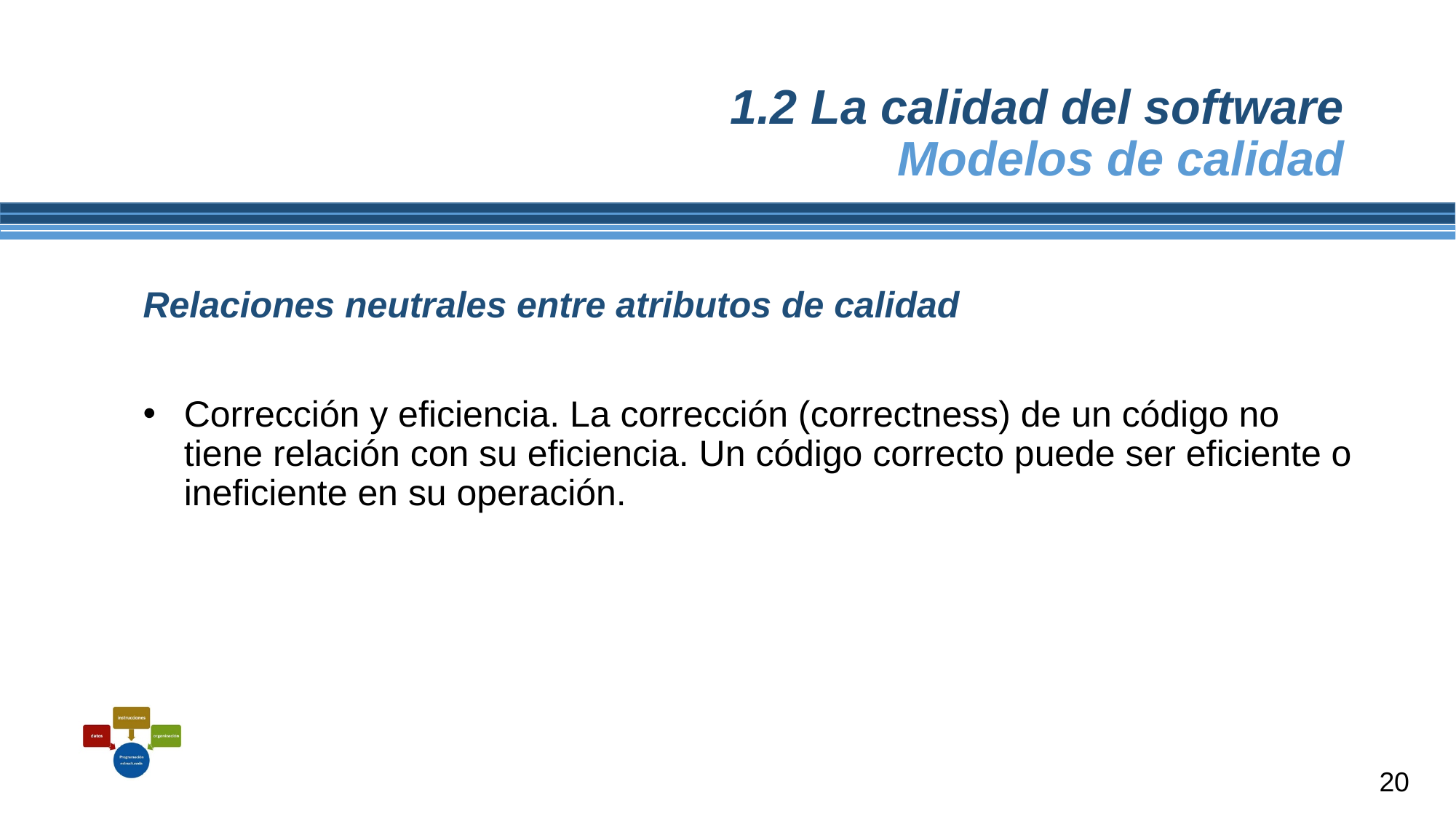

# 1.2 La calidad del software Modelos de calidad

Relaciones neutrales entre atributos de calidad

Corrección y eficiencia. La corrección (correctness) de un código no tiene relación con su eficiencia. Un código correcto puede ser eficiente o ineficiente en su operación.
20